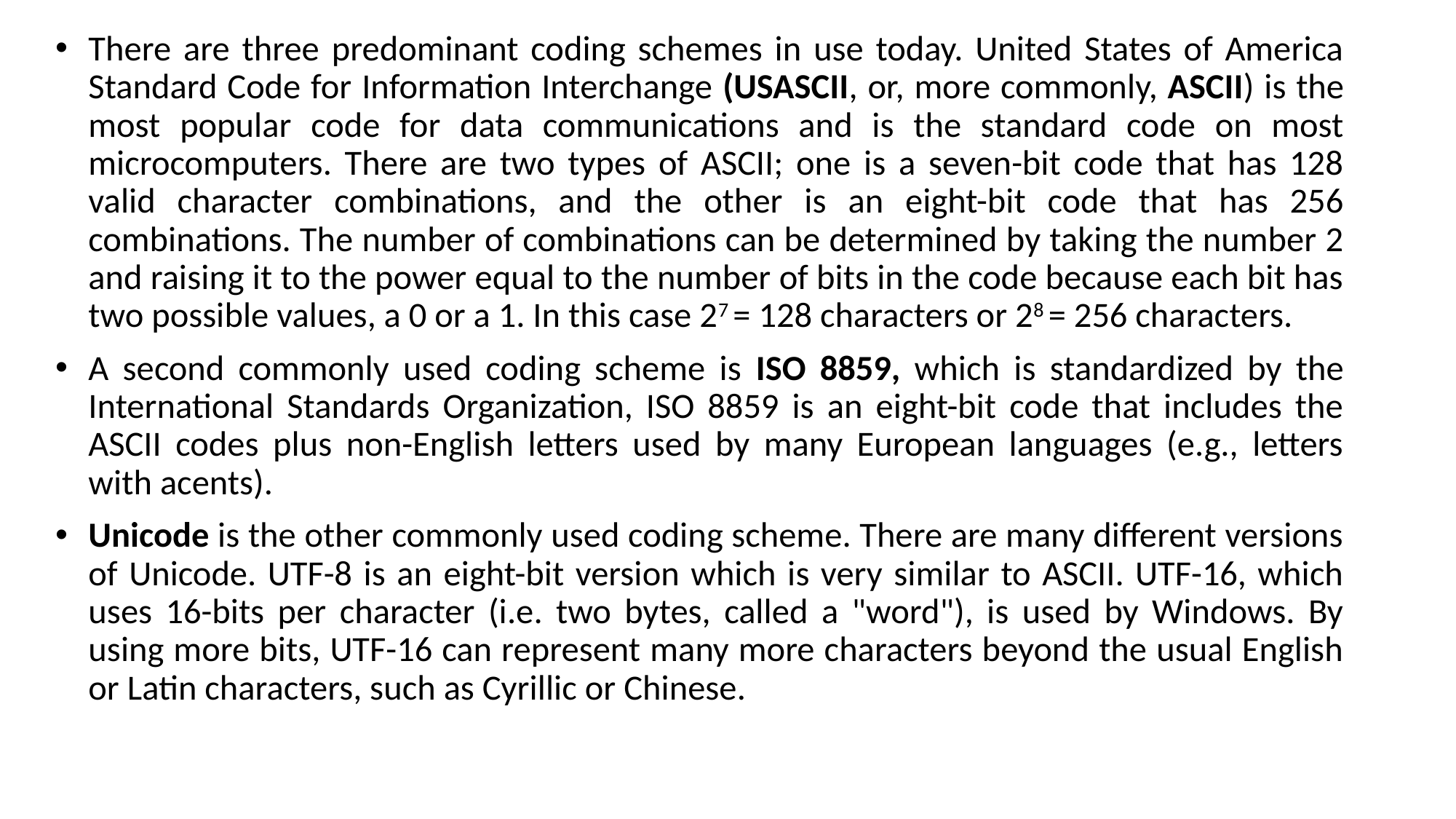

There are three predominant coding schemes in use today. United States of America Standard Code for Information Interchange (USASCII, or, more commonly, ASCII) is the most popular code for data communications and is the standard code on most microcomputers. There are two types of ASCII; one is a seven-bit code that has 128 valid character combinations, and the other is an eight-bit code that has 256 combinations. The number of combinations can be determined by taking the number 2 and raising it to the power equal to the number of bits in the code because each bit has two possible values, a 0 or a 1. In this case 27 = 128 characters or 28 = 256 characters.
A second commonly used coding scheme is ISO 8859, which is standardized by the International Standards Organization, ISO 8859 is an eight-bit code that includes the ASCII codes plus non-English letters used by many European languages (e.g., letters with acents).
Unicode is the other commonly used coding scheme. There are many different versions of Unicode. UTF-8 is an eight-bit version which is very similar to ASCII. UTF-16, which uses 16-bits per character (i.e. two bytes, called a "word"), is used by Windows. By using more bits, UTF-16 can represent many more characters beyond the usual English or Latin characters, such as Cyrillic or Chinese.